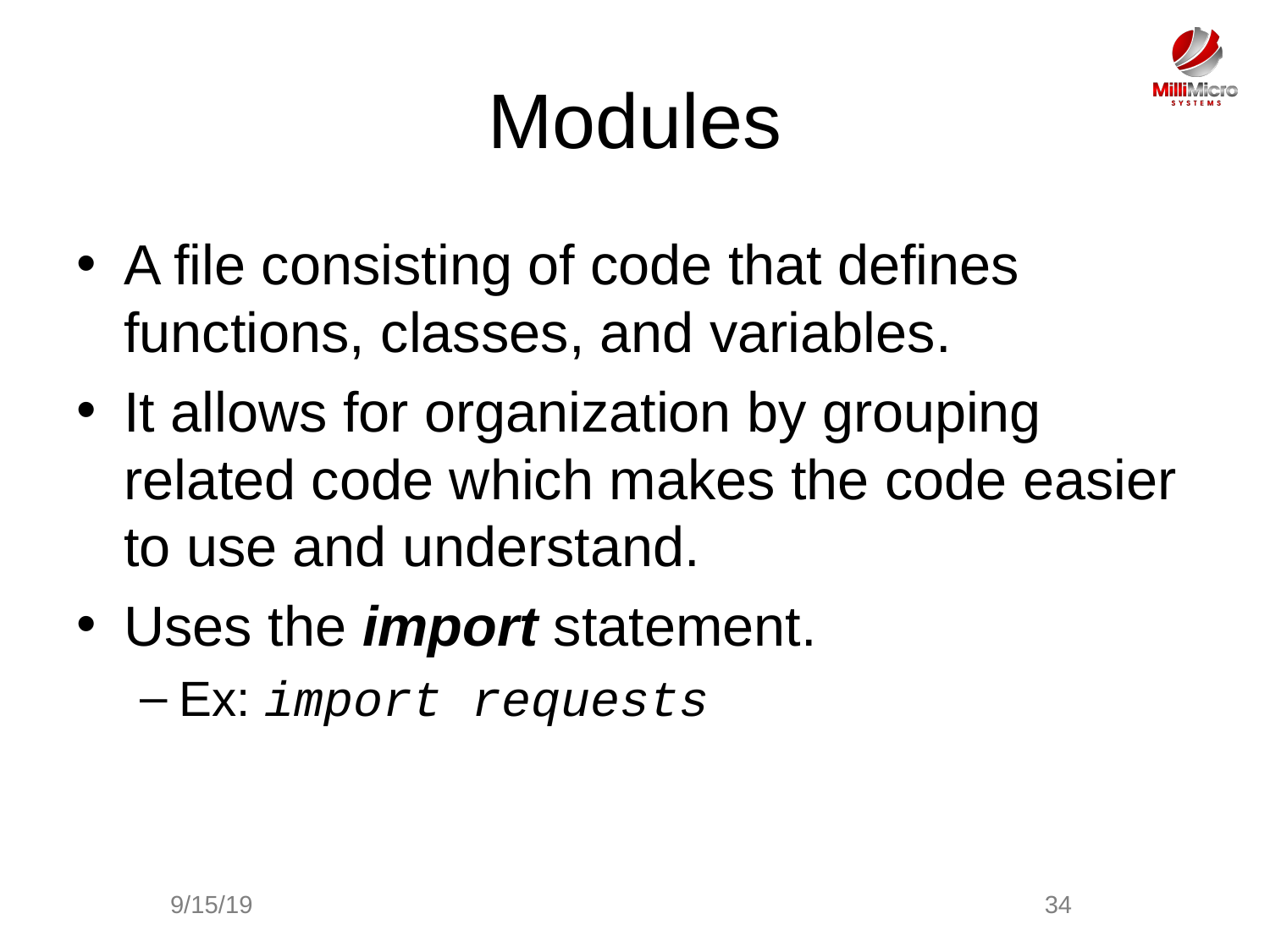

# Modules
A file consisting of code that defines functions, classes, and variables.
It allows for organization by grouping related code which makes the code easier to use and understand.
Uses the import statement.
Ex: import requests
9/15/19
34